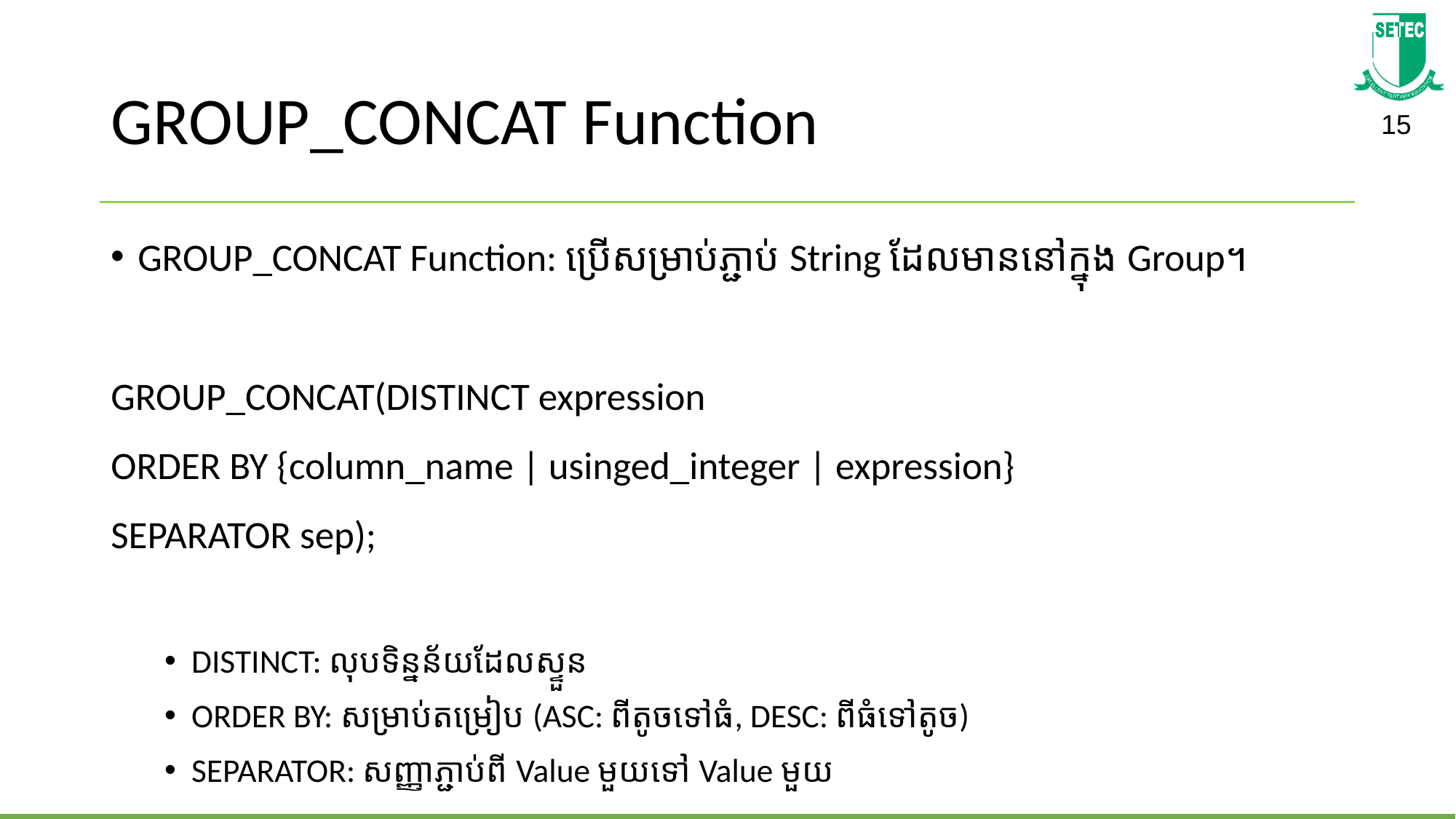

# GROUP_CONCAT Function
GROUP_CONCAT Function: ប្រើ​សម្រាប់​ភ្ជាប់​ String ដែលមាន​នៅក្នុង Group។

GROUP_CONCAT(DISTINCT expression
ORDER BY {column_name | usinged_integer | expression}
SEPARATOR sep);

DISTINCT: លុបទិន្នន័យ​ដែលស្ទួន
ORDER BY: សម្រាប់​តម្រៀប (ASC: ពីតូចទៅធំ, DESC: ពីធំទៅតូច)
SEPARATOR: សញ្ញាភ្ជាប់ពី Value មួយទៅ Value មួយ